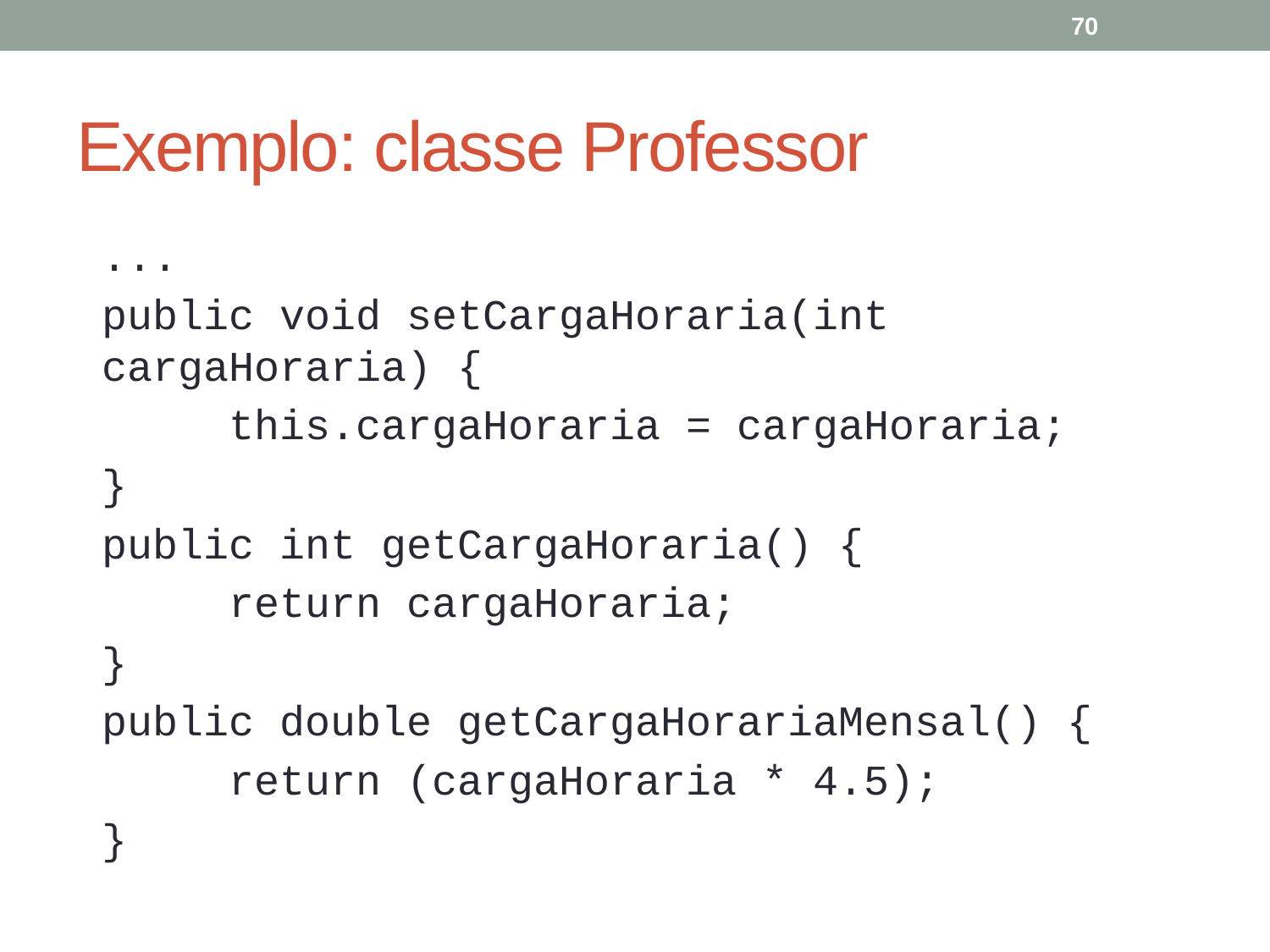

70
# Exemplo: classe Professor
	...
	public void setCargaHoraria(int cargaHoraria) {
		this.cargaHoraria = cargaHoraria;
	}
	public int getCargaHoraria() {
		return cargaHoraria;
	}
	public double getCargaHorariaMensal() {
		return (cargaHoraria * 4.5);
	}